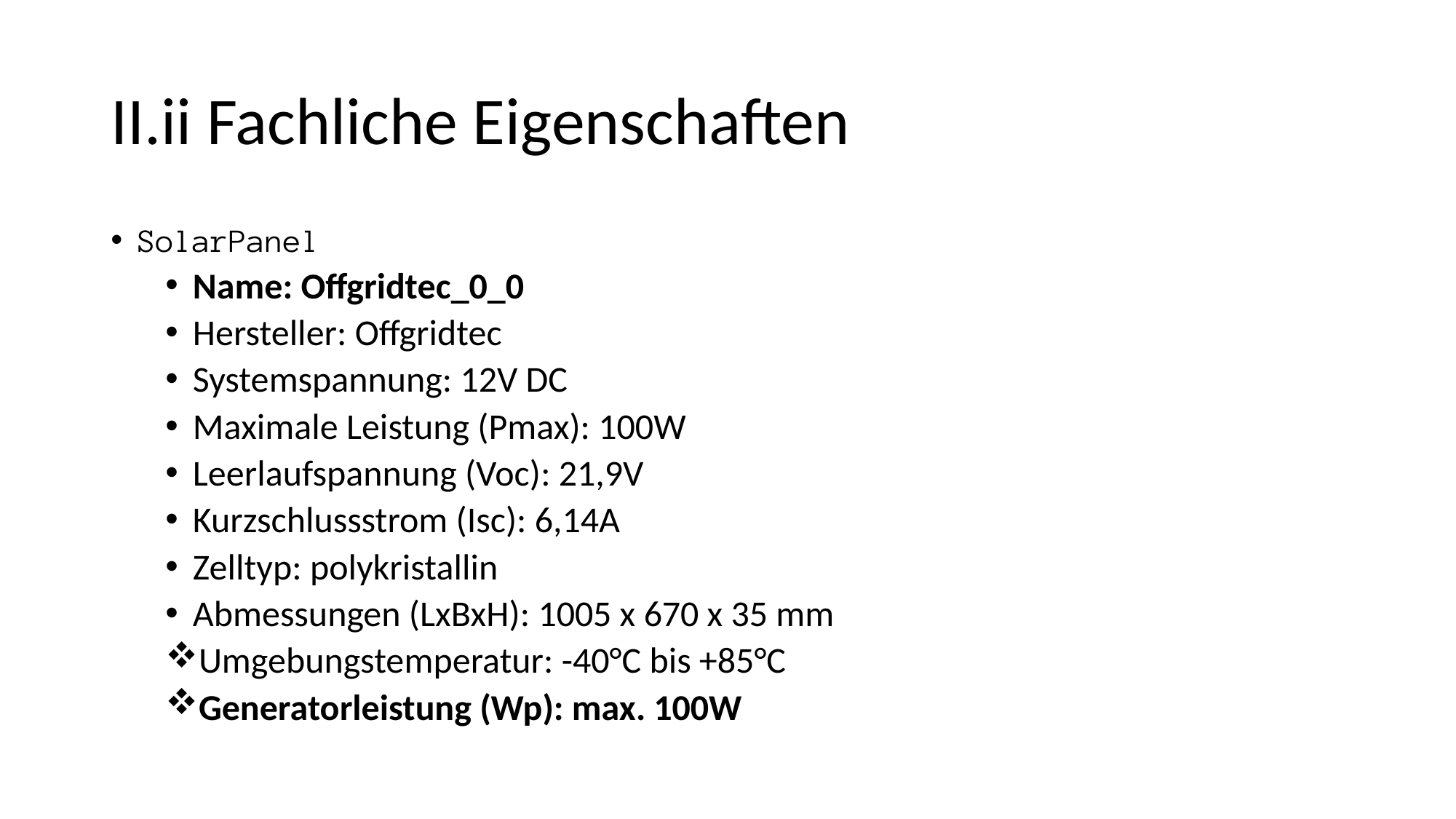

# II.ii Fachliche Eigenschaften
SolarPanel
Name: Offgridtec_0_0
Hersteller: Offgridtec
Systemspannung: 12V DC
Maximale Leistung (Pmax): 100W
Leerlaufspannung (Voc): 21,9V
Kurzschlussstrom (Isc): 6,14A
Zelltyp: polykristallin
Abmessungen (LxBxH): 1005 x 670 x 35 mm
Umgebungstemperatur: -40°C bis +85°C
Generatorleistung (Wp): max. 100W